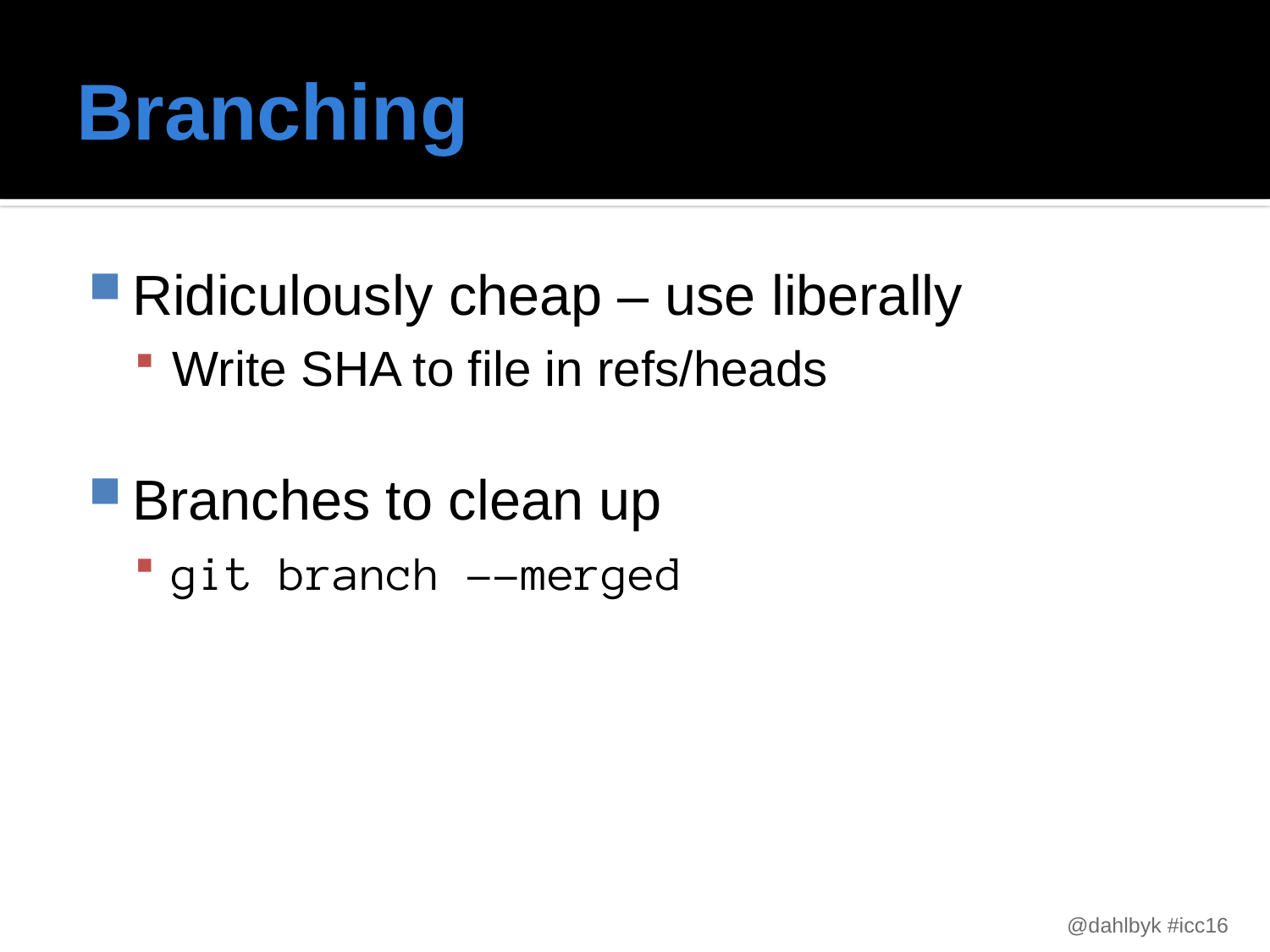

# Branching
Ridiculously cheap – use liberally
Write SHA to file in refs/heads

Branches to clean up
git branch --merged
@dahlbyk #icc16